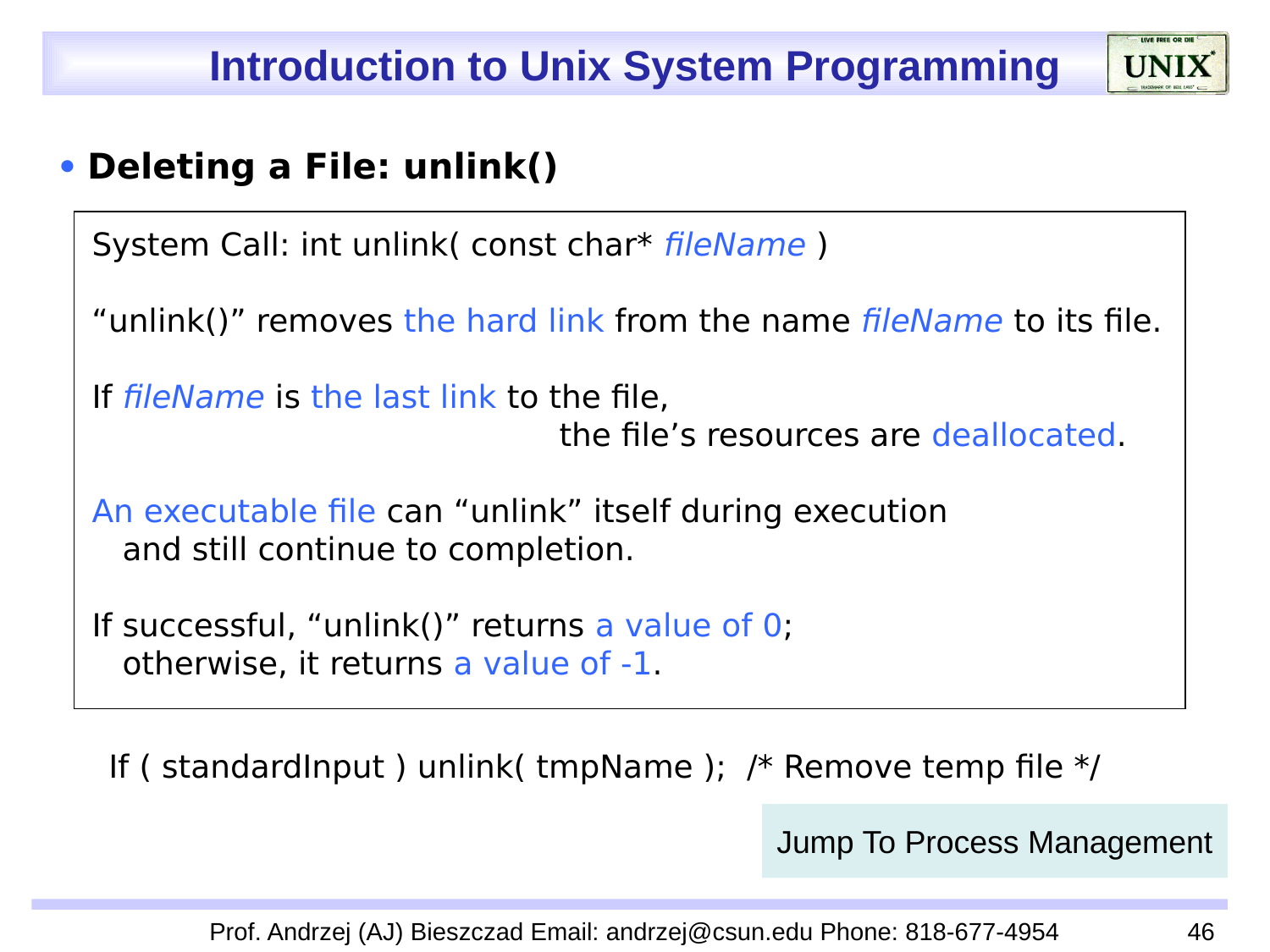

• Deleting a File: unlink()

   System Call: int unlink( const char* fileName )

   “unlink()” removes the hard link from the name fileName to its file.

   If fileName is the last link to the file,
                                                 the file’s resources are deallocated.

   An executable file can “unlink” itself during execution
      and still continue to completion.

   If successful, “unlink()” returns a value of 0;
      otherwise, it returns a value of -1.

 If ( standardInput ) unlink( tmpName );  /* Remove temp file */
Jump To Process Management
Prof. Andrzej (AJ) Bieszczad Email: andrzej@csun.edu Phone: 818-677-4954
46